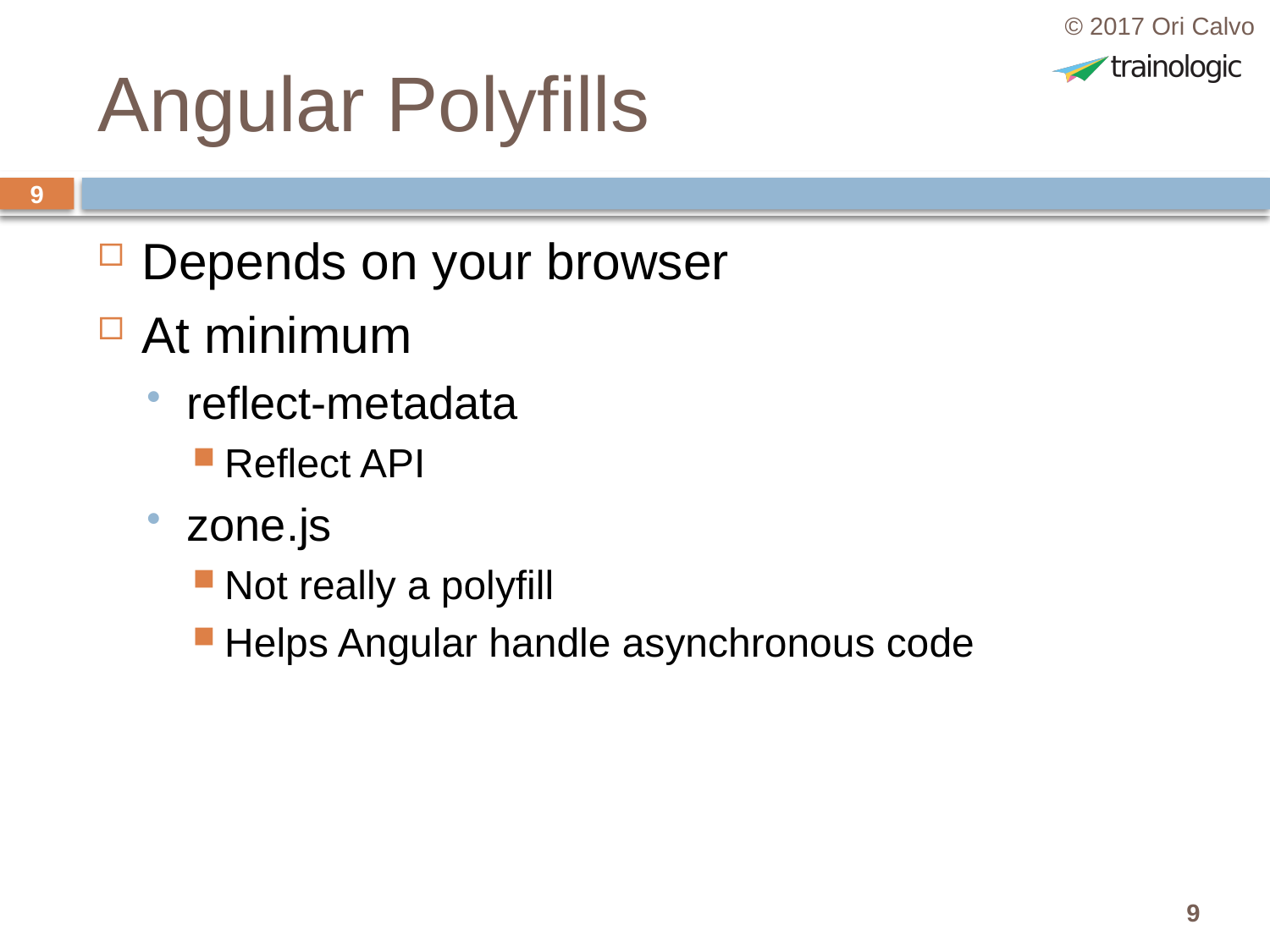

© 2017 Ori Calvo
# Angular Polyfills
9
Depends on your browser
At minimum
reflect-metadata
Reflect API
zone.js
Not really a polyfill
Helps Angular handle asynchronous code